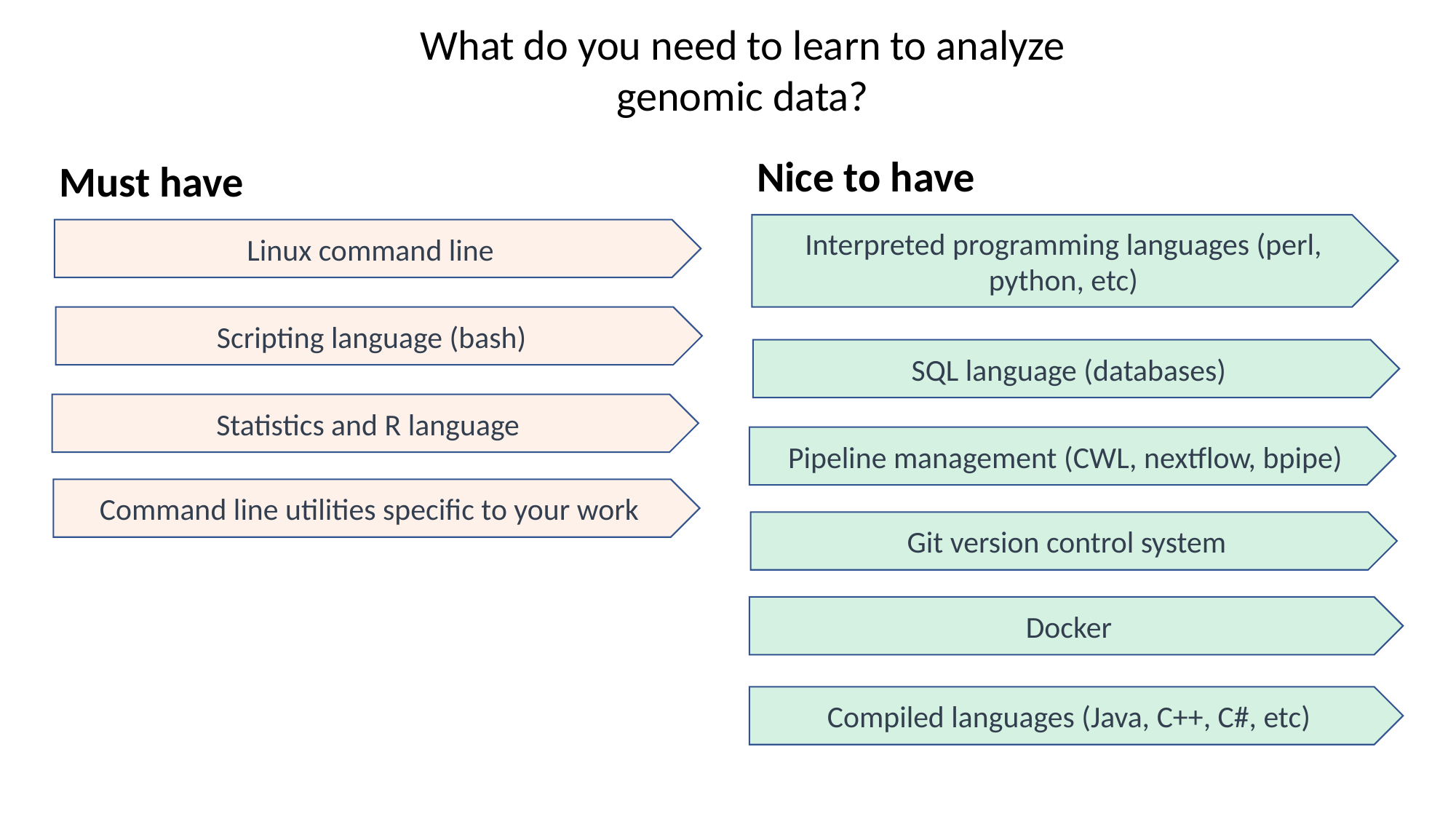

What do you need to learn to analyze genomic data?
Nice to have
Must have
Interpreted programming languages (perl, python, etc)
Linux command line
Scripting language (bash)
SQL language (databases)
Statistics and R language
Pipeline management (CWL, nextflow, bpipe)
Command line utilities specific to your work
Git version control system
Docker
Compiled languages (Java, C++, C#, etc)